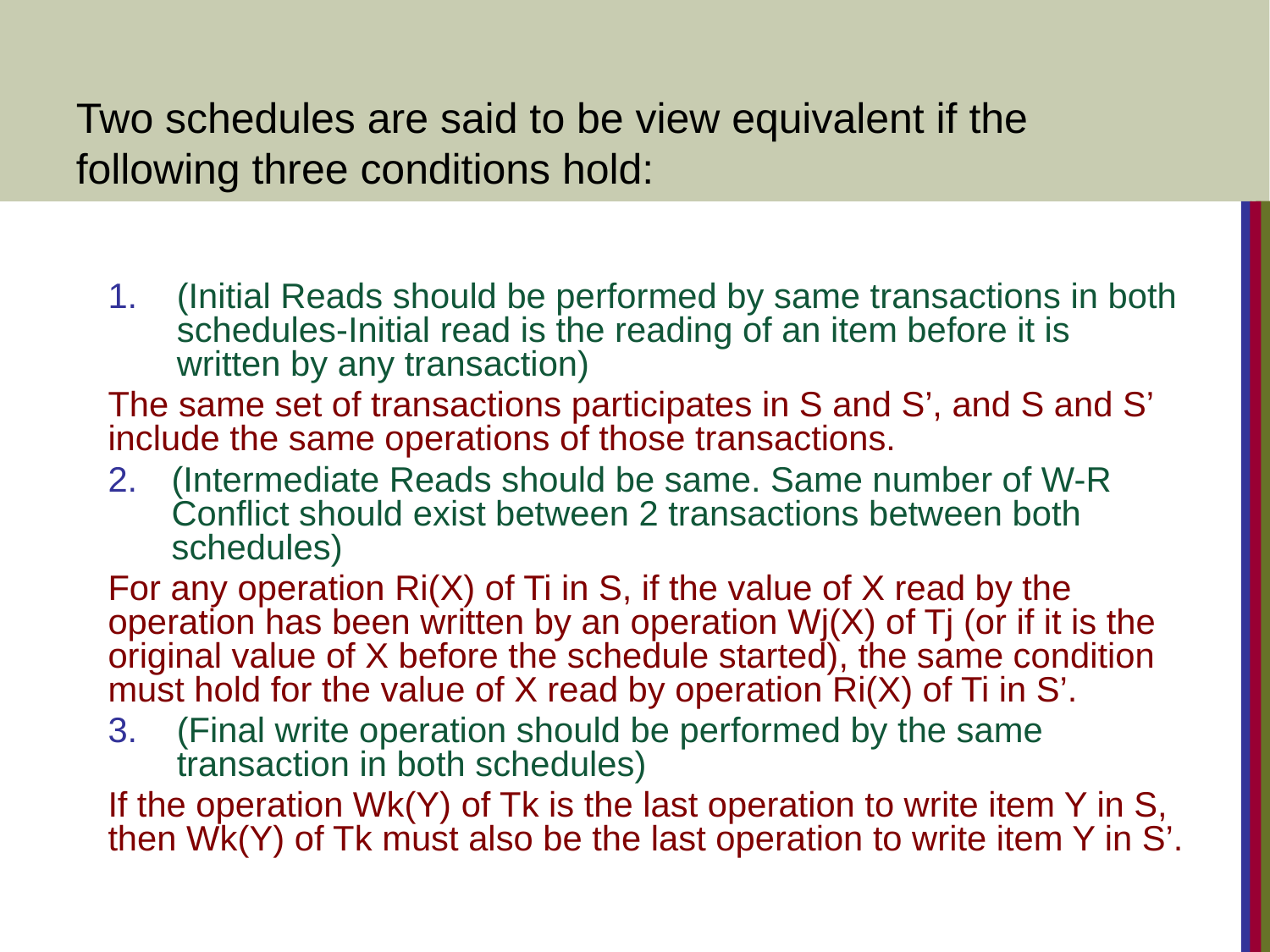

Two schedules are said to be view equivalent if the following three conditions hold:

(Initial Reads should be performed by same transactions in both schedules-Initial read is the reading of an item before it is written by any transaction)
The same set of transactions participates in S and S’, and S and S’ include the same operations of those transactions.
(Intermediate Reads should be same. Same number of W-R Conflict should exist between 2 transactions between both schedules)
For any operation Ri(X) of Ti in S, if the value of X read by the operation has been written by an operation Wj(X) of Tj (or if it is the original value of X before the schedule started), the same condition must hold for the value of X read by operation Ri(X) of Ti in S’.
(Final write operation should be performed by the same transaction in both schedules)
If the operation Wk(Y) of Tk is the last operation to write item Y in S, then Wk(Y) of Tk must also be the last operation to write item Y in S’.